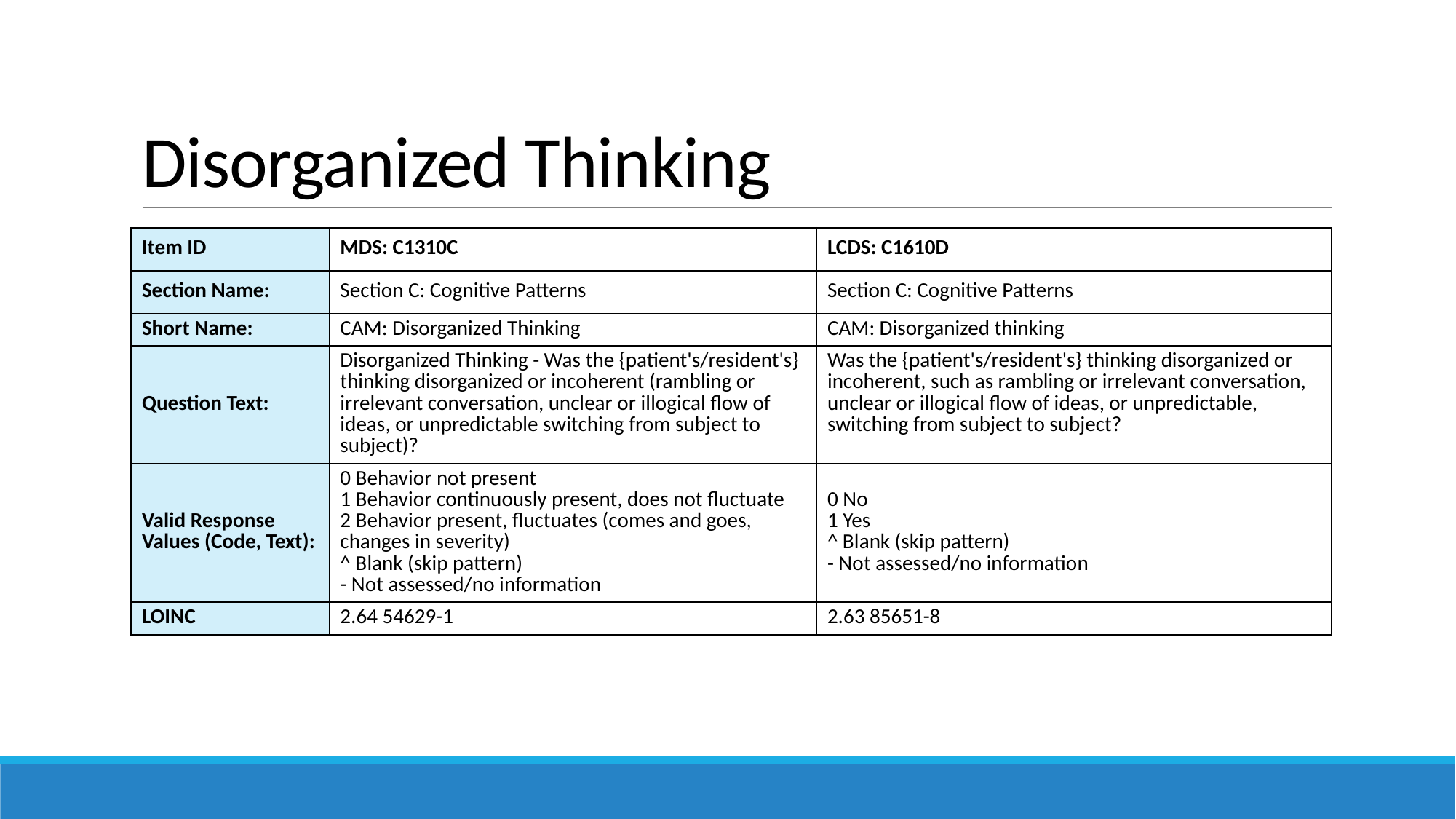

# Disorganized Thinking
| Item ID | MDS: C1310C | LCDS: C1610D |
| --- | --- | --- |
| Section Name: | Section C: Cognitive Patterns | Section C: Cognitive Patterns |
| Short Name: | CAM: Disorganized Thinking | CAM: Disorganized thinking |
| Question Text: | Disorganized Thinking - Was the {patient's/resident's} thinking disorganized or incoherent (rambling or irrelevant conversation, unclear or illogical flow of ideas, or unpredictable switching from subject to subject)? | Was the {patient's/resident's} thinking disorganized or incoherent, such as rambling or irrelevant conversation, unclear or illogical flow of ideas, or unpredictable, switching from subject to subject? |
| Valid Response Values (Code, Text): | 0 Behavior not present 1 Behavior continuously present, does not fluctuate 2 Behavior present, fluctuates (comes and goes, changes in severity) ^ Blank (skip pattern) - Not assessed/no information | 0 No 1 Yes ^ Blank (skip pattern) - Not assessed/no information |
| LOINC | 2.64 54629-1 | 2.63 85651-8 |